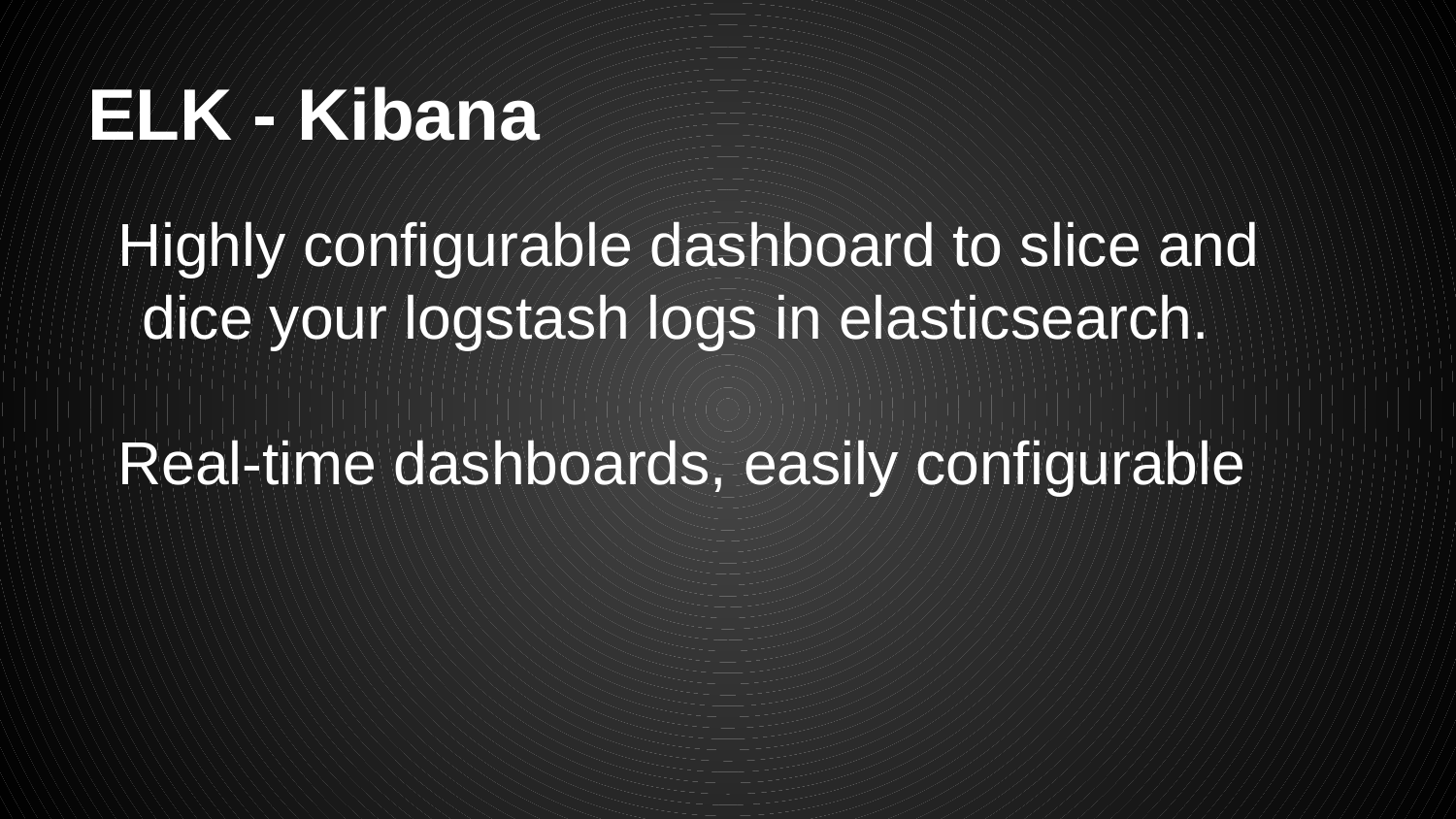

# ELK - Kibana
Highly configurable dashboard to slice and dice your logstash logs in elasticsearch.

Real-time dashboards, easily configurable